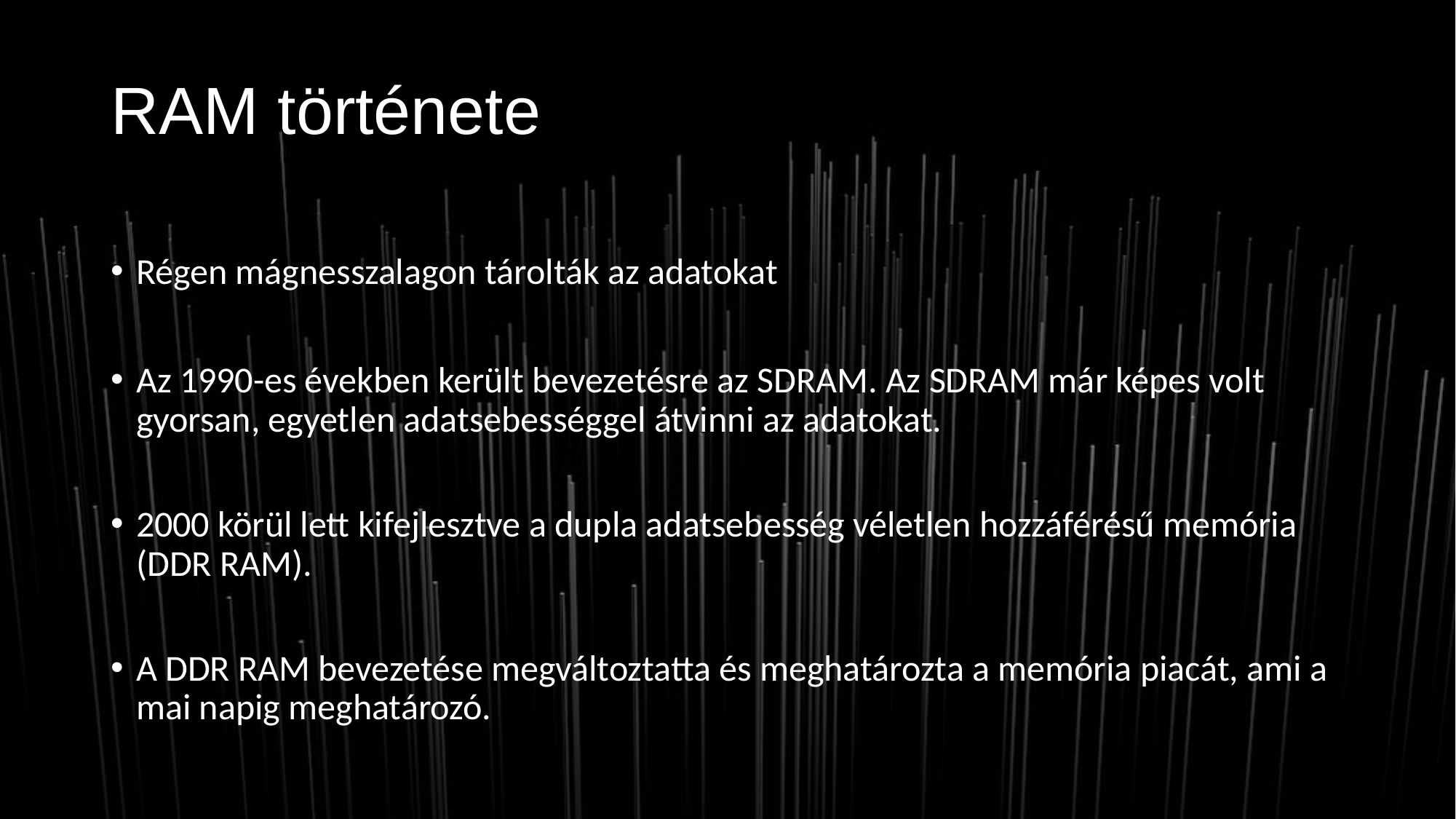

# RAM története
Régen mágnesszalagon tárolták az adatokat

Az 1990-es években került bevezetésre az SDRAM. Az SDRAM már képes volt gyorsan, egyetlen adatsebességgel átvinni az adatokat.

2000 körül lett kifejlesztve a dupla adatsebesség véletlen hozzáférésű memória (DDR RAM).

A DDR RAM bevezetése megváltoztatta és meghatározta a memória piacát, ami a mai napig meghatározó.